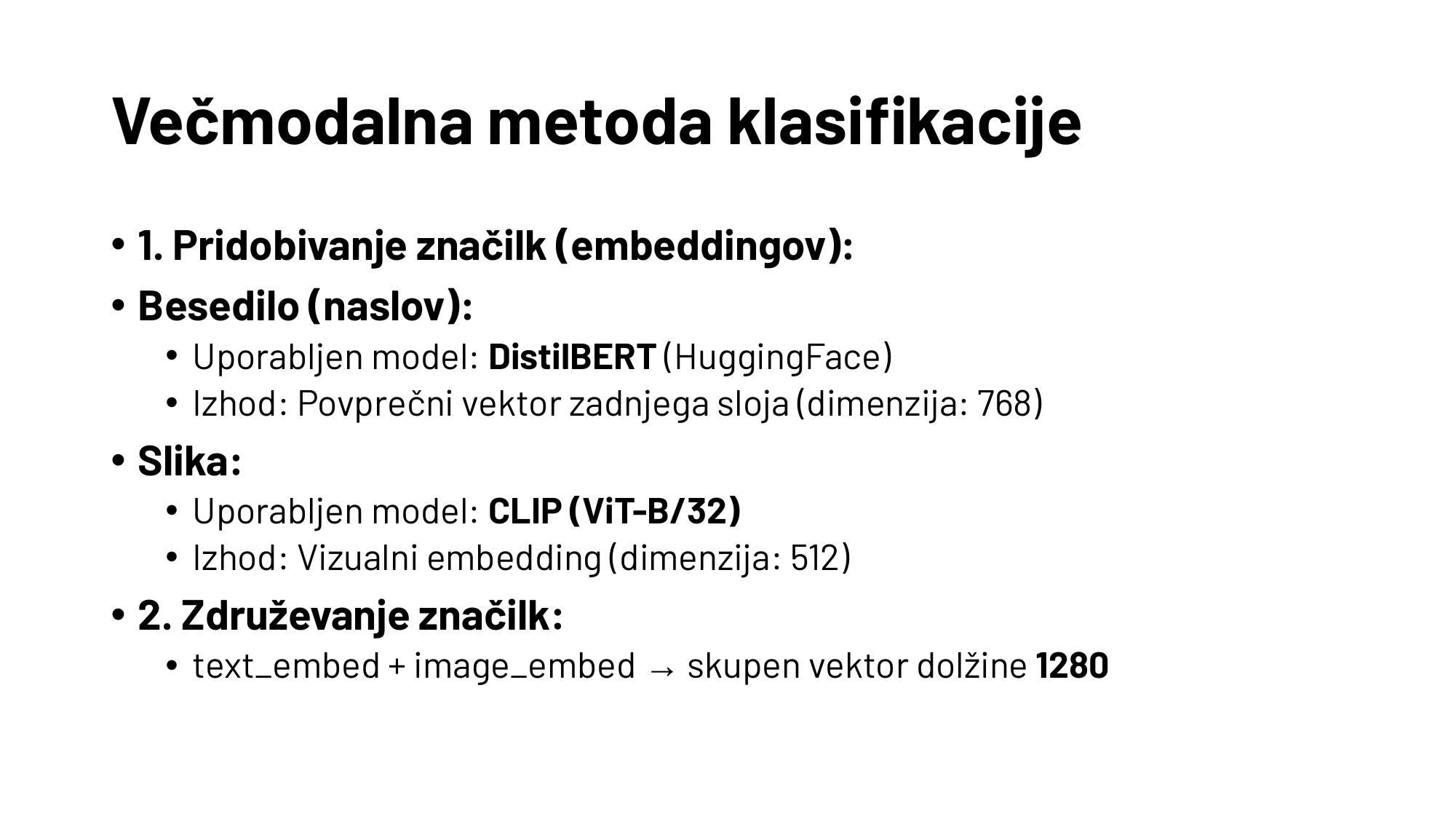

# Večmodalna metoda klasifikacije
1. Pridobivanje značilk (embeddingov):
Besedilo (naslov):
Uporabljen model: DistilBERT (HuggingFace)
Izhod: Povprečni vektor zadnjega sloja (dimenzija: 768)
Slika:
Uporabljen model: CLIP (ViT-B/32)
Izhod: Vizualni embedding (dimenzija: 512)
2. Združevanje značilk:
text_embed + image_embed → skupen vektor dolžine 1280